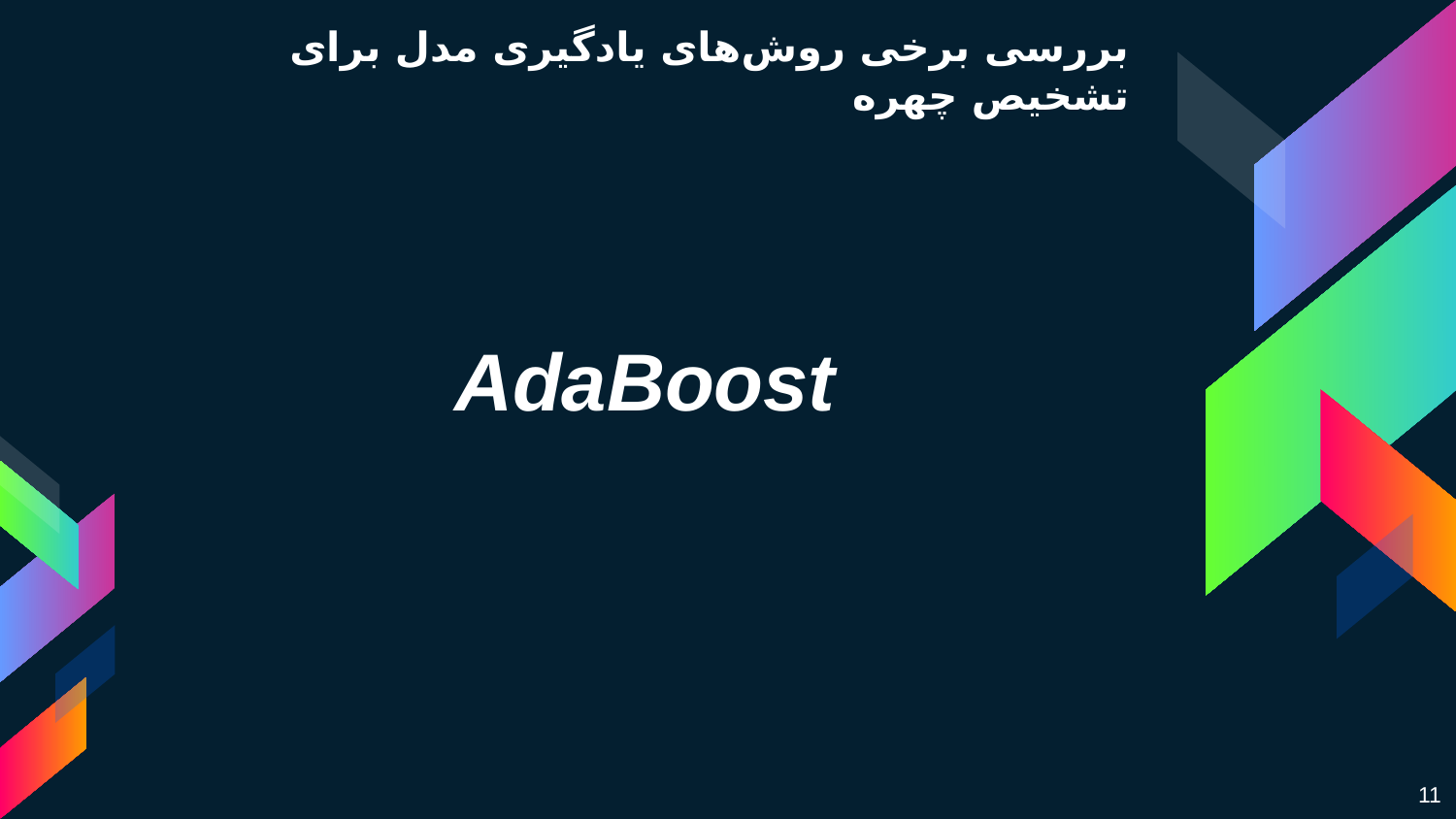

# بررسی برخی روش‌های یادگیری مدل برای تشخیص چهره
AdaBoost
11